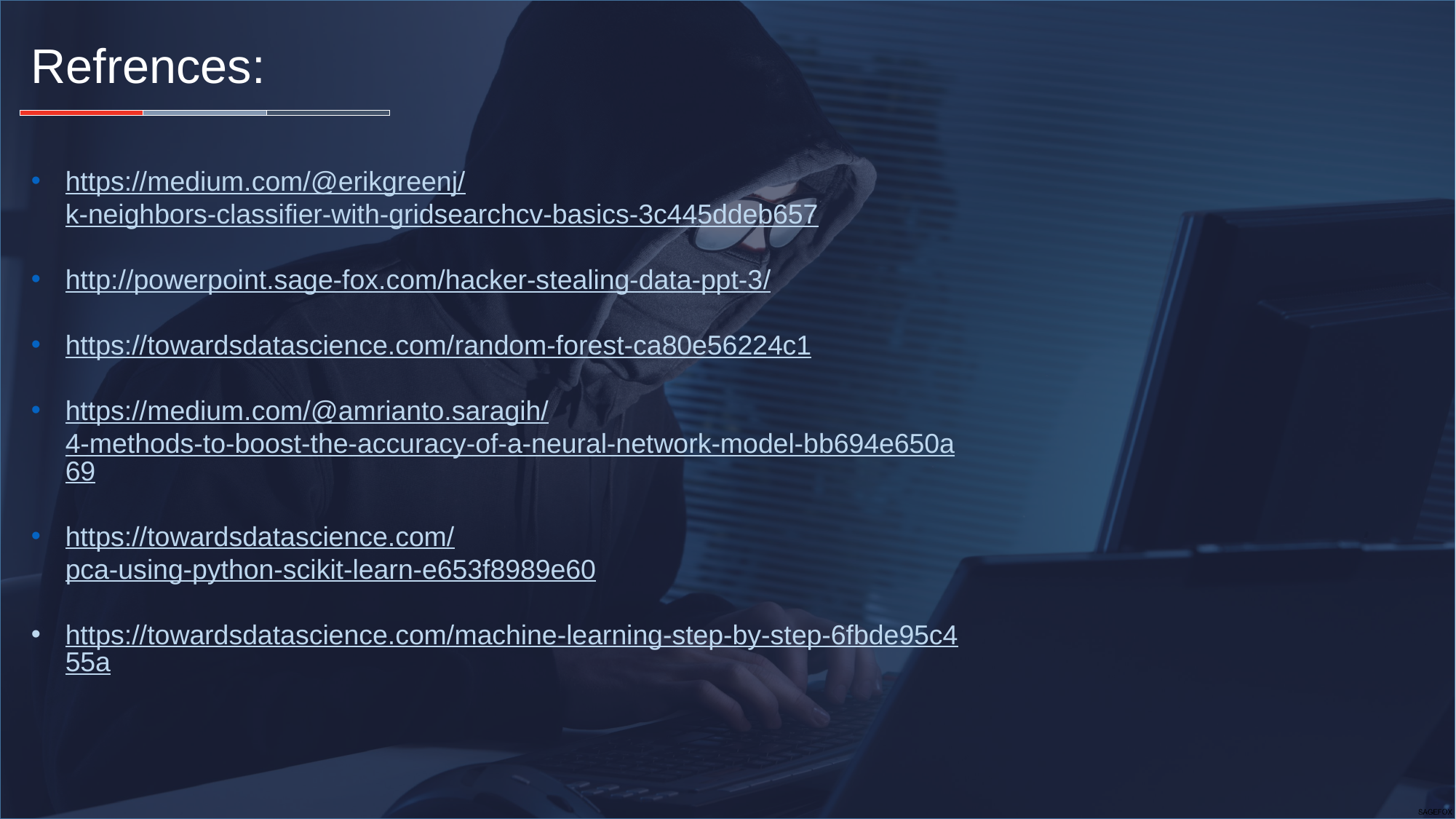

Refrences:

https://medium.com/@erikgreenj/k-neighbors-classifier-with-gridsearchcv-basics-3c445ddeb657

http://powerpoint.sage-fox.com/hacker-stealing-data-ppt-3/

https://towardsdatascience.com/random-forest-ca80e56224c1

https://medium.com/@amrianto.saragih/4-methods-to-boost-the-accuracy-of-a-neural-network-model-bb694e650a69

https://towardsdatascience.com/pca-using-python-scikit-learn-e653f8989e60

https://towardsdatascience.com/machine-learning-step-by-step-6fbde95c455a